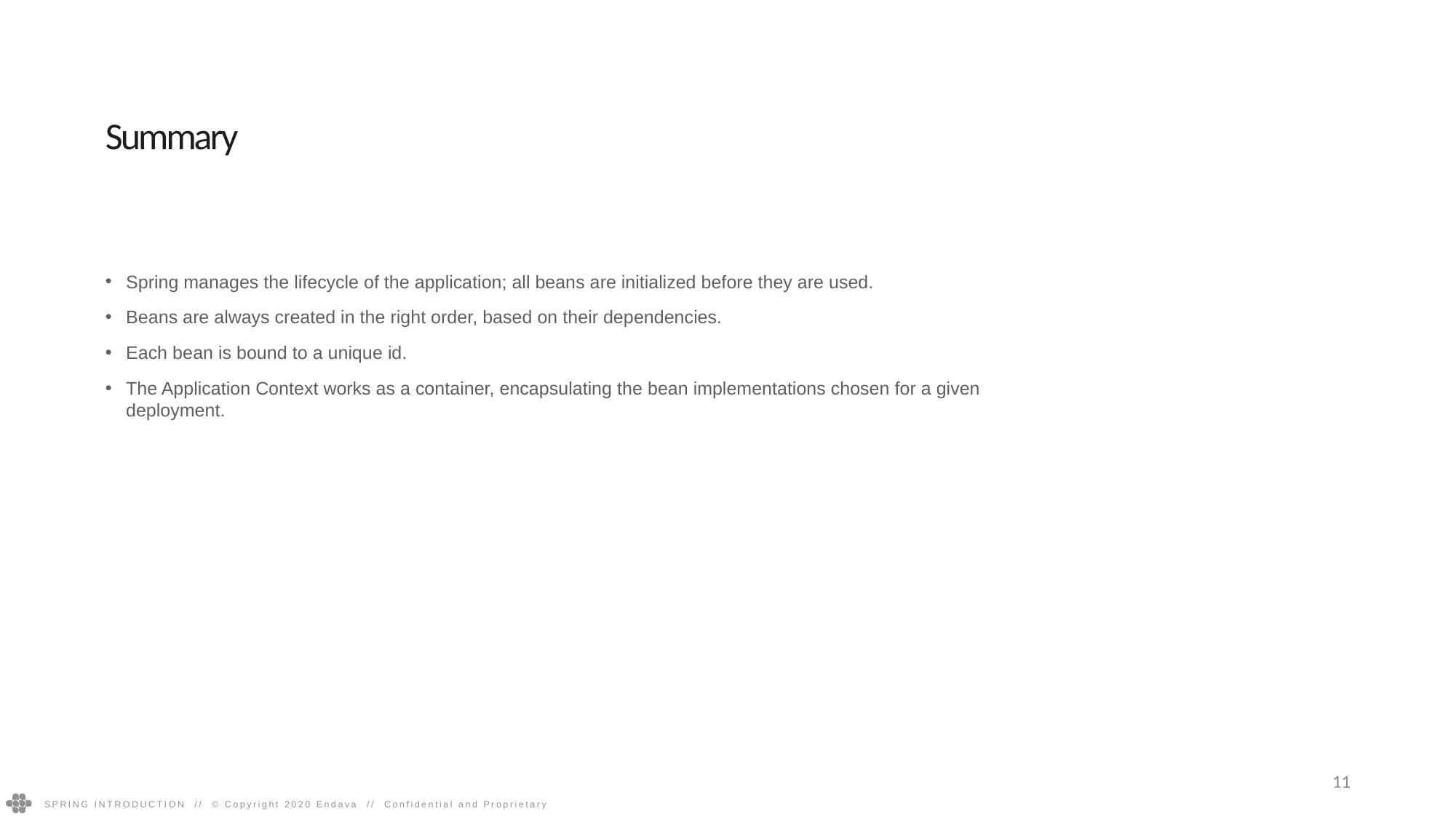

Summary
Spring manages the lifecycle of the application; all beans are initialized before they are used.
Beans are always created in the right order, based on their dependencies.
Each bean is bound to a unique id.
The Application Context works as a container, encapsulating the bean implementations chosen for a given deployment.
11